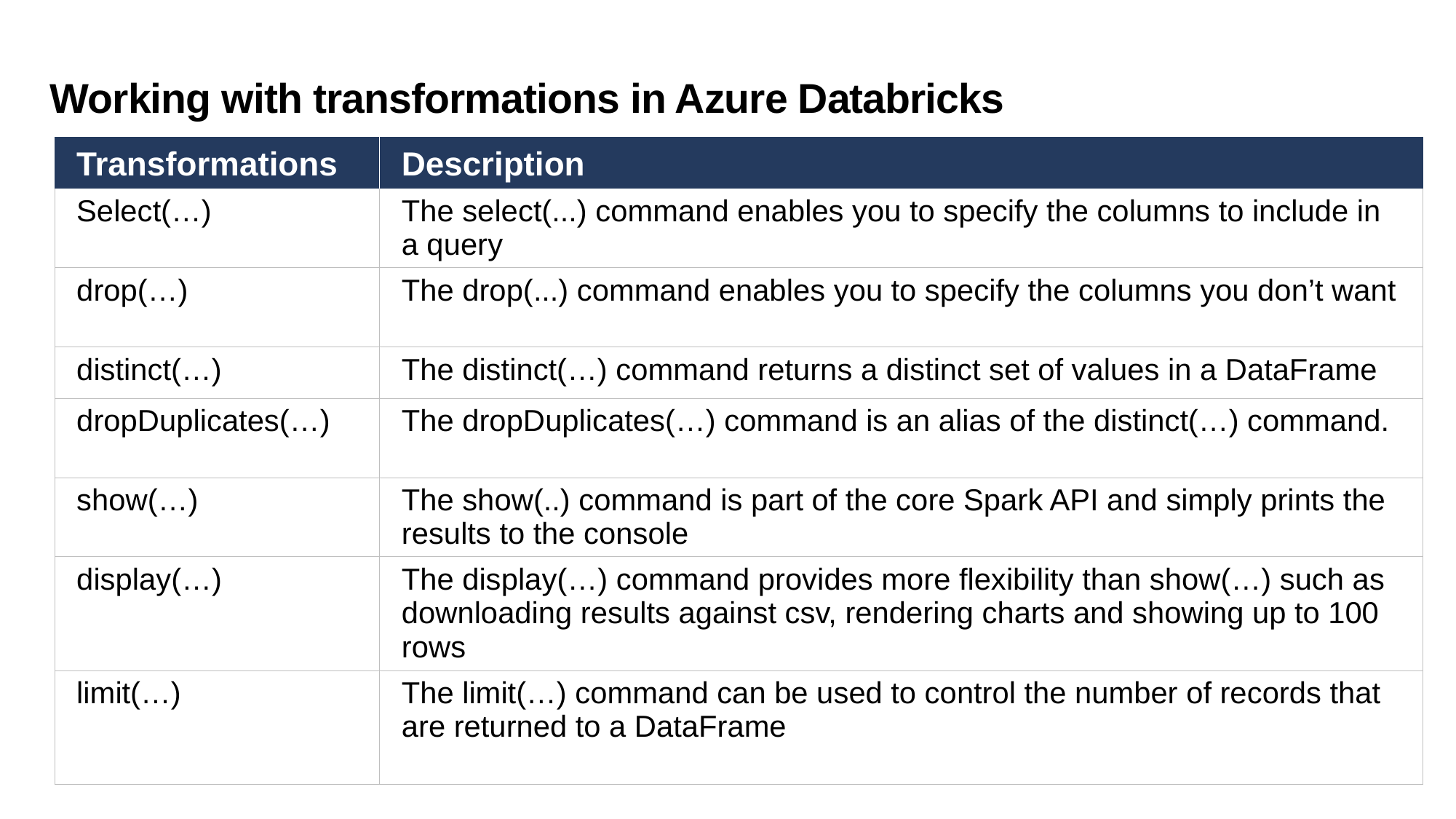

# Working with transformations in Azure Databricks
| Transformations | Description |
| --- | --- |
| Select(…) | The select(...) command enables you to specify the columns to include in a query |
| drop(…) | The drop(...) command enables you to specify the columns you don’t want |
| distinct(…) | The distinct(…) command returns a distinct set of values in a DataFrame |
| dropDuplicates(…) | The dropDuplicates(…) command is an alias of the distinct(…) command. |
| show(…) | The show(..) command is part of the core Spark API and simply prints the results to the console |
| display(…) | The display(…) command provides more flexibility than show(…) such as downloading results against csv, rendering charts and showing up to 100 rows |
| limit(…) | The limit(…) command can be used to control the number of records that are returned to a DataFrame |